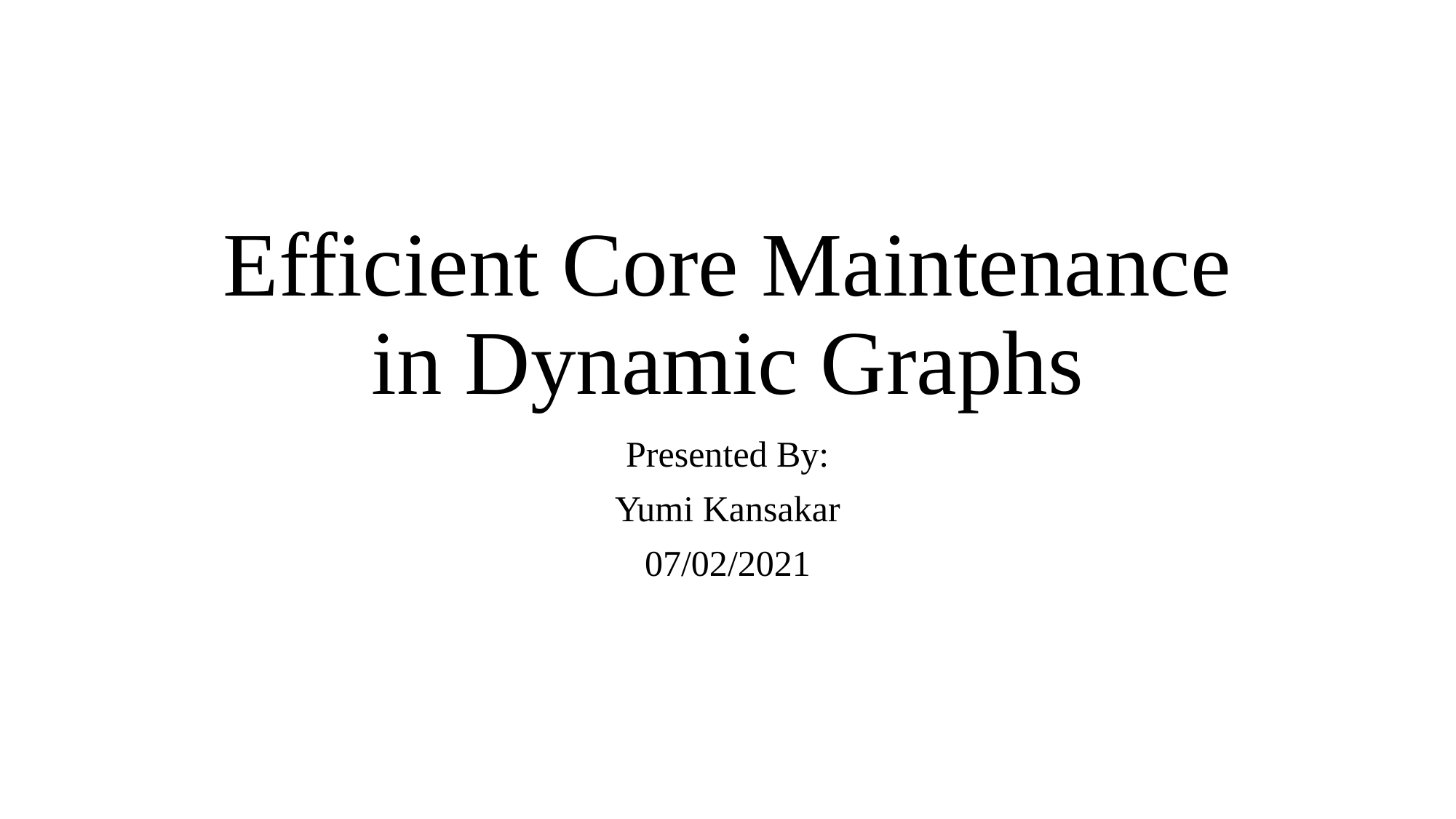

# Efficient Core Maintenance in Dynamic Graphs
Presented By:
Yumi Kansakar
07/02/2021